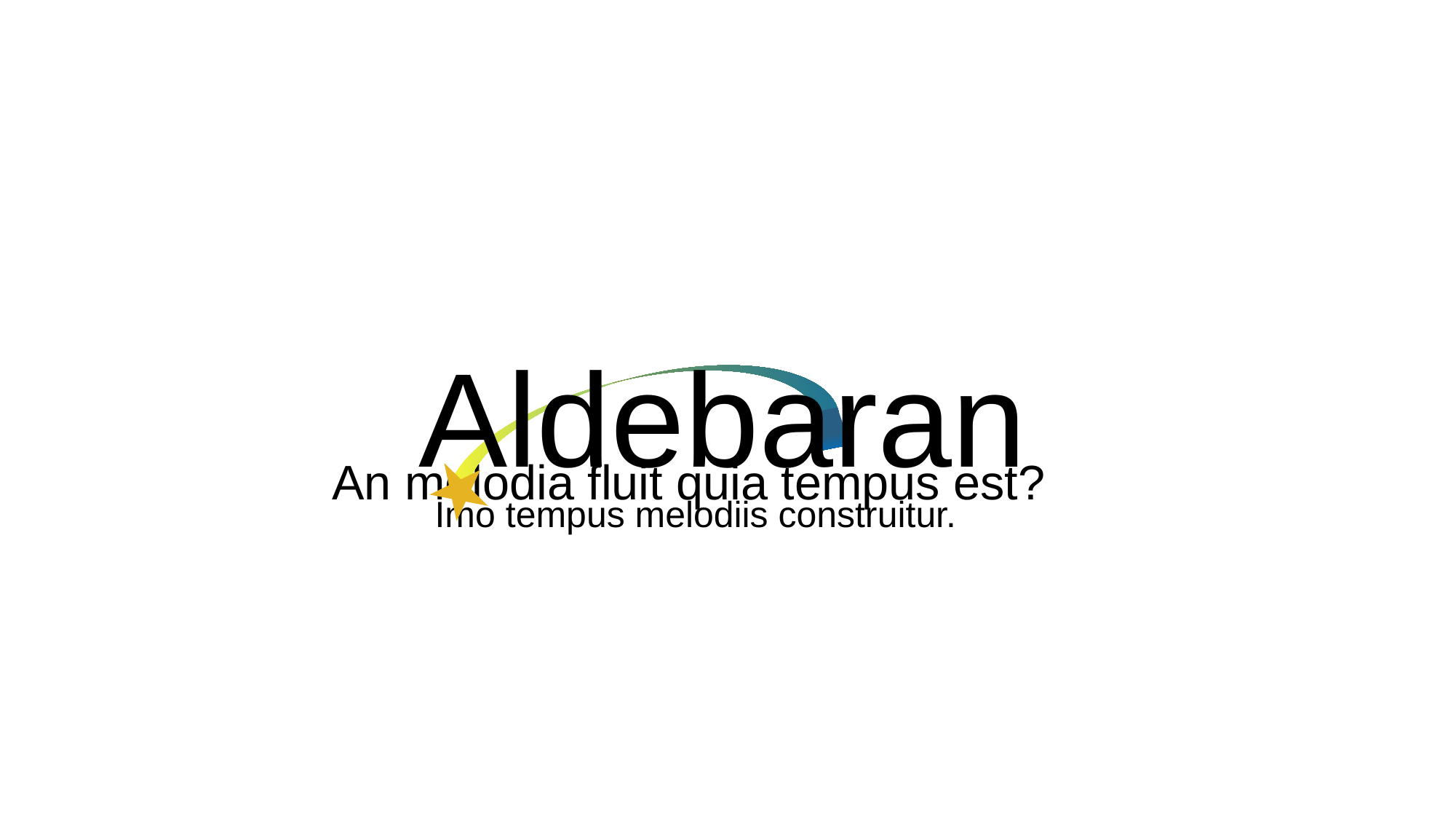

# An melodia fluit quia tempus est? Imo tempus melodiis construitur.
Aldebaran